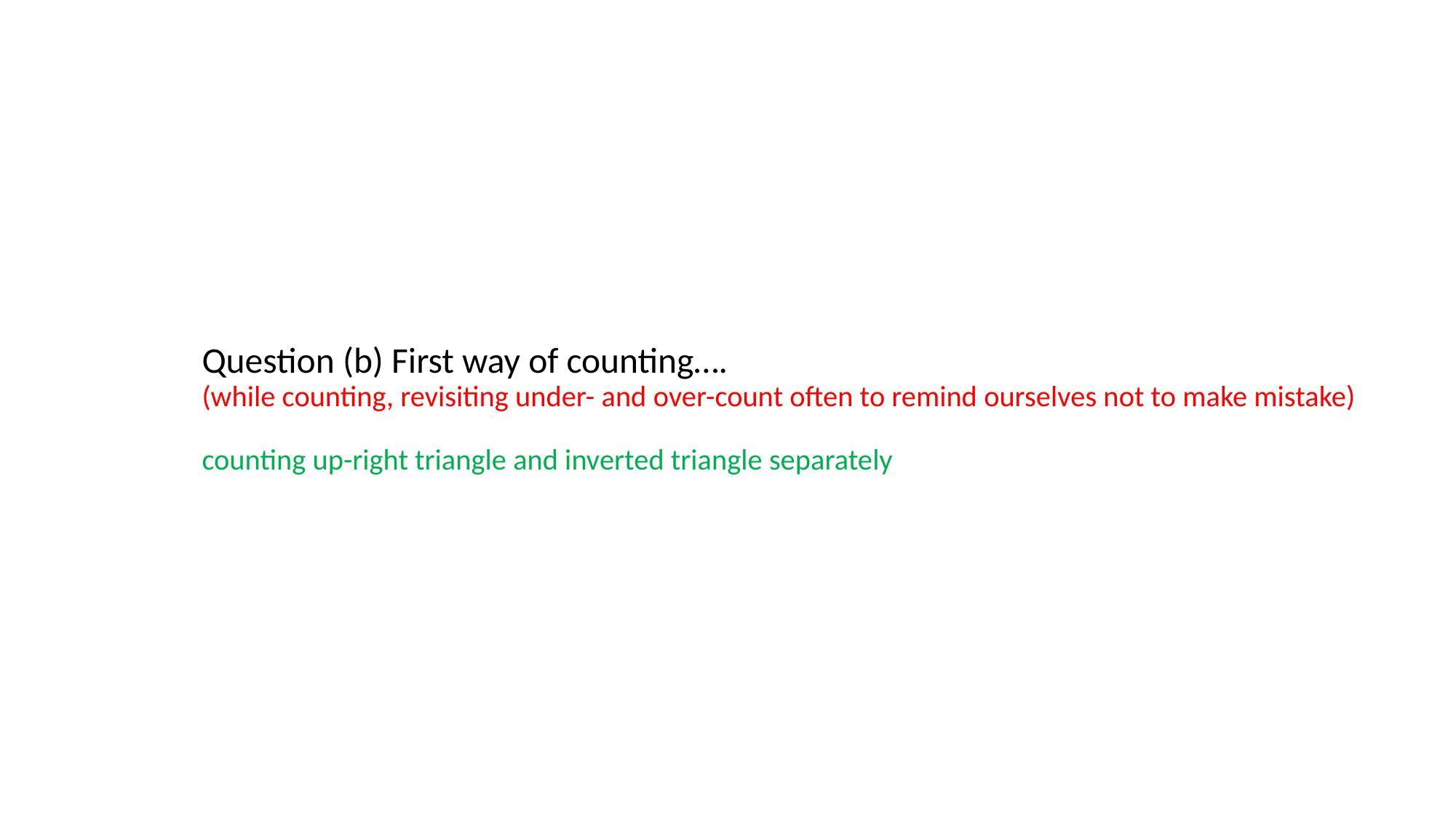

# Question (b) First way of counting…. (while counting, revisiting under- and over-count often to remind ourselves not to make mistake) counting up-right triangle and inverted triangle separately